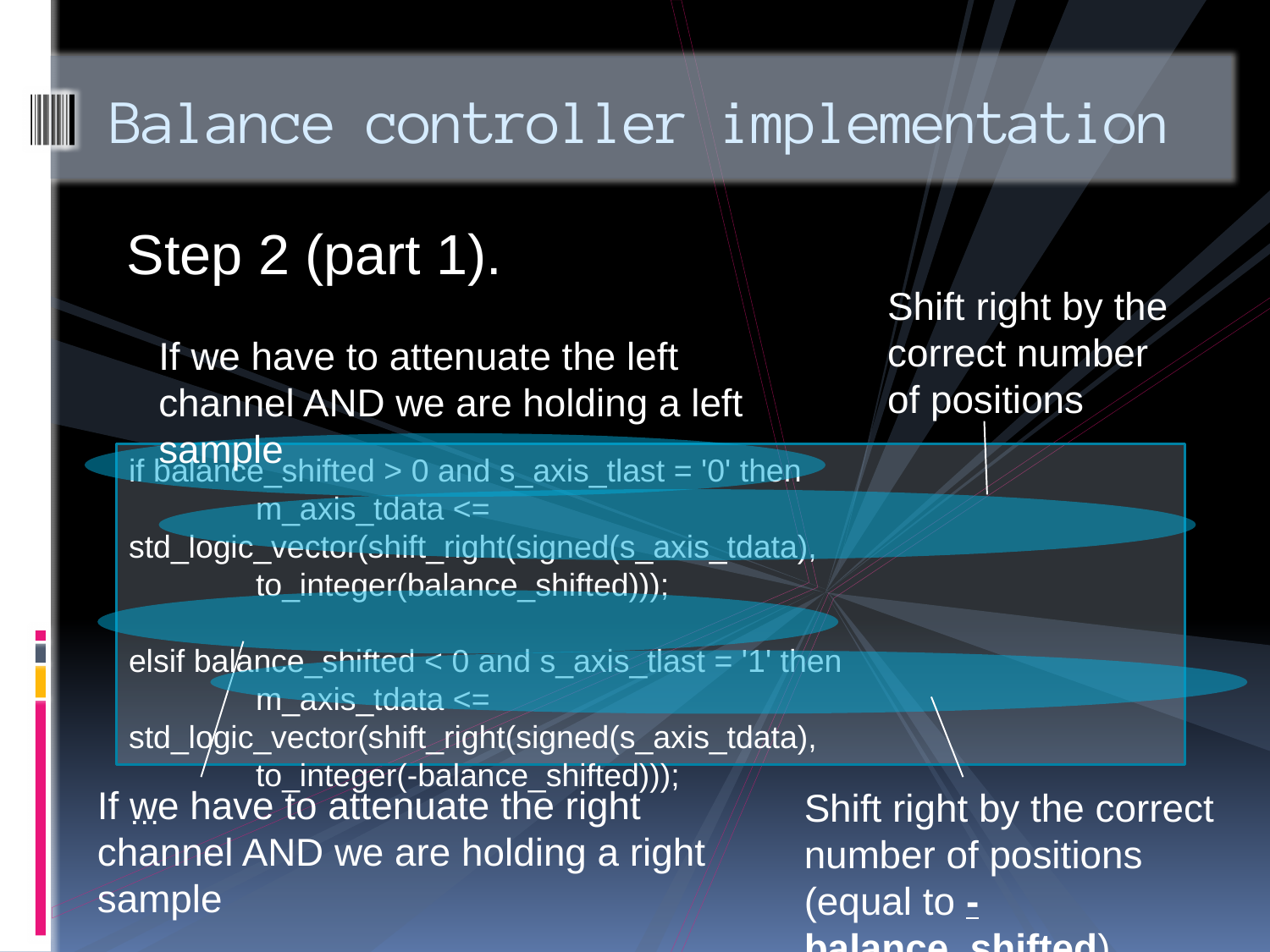

# Balance controller implementation
Step 2 (part 1).
Shift right by the correct number of positions
If we have to attenuate the left channel AND we are holding a left sample

if balance_shifted > 0 and s_axis_tlast = '0' then
	m_axis_tdata <= std_logic_vector(shift_right(signed(s_axis_tdata), 				to_integer(balance_shifted)));

elsif balance_shifted < 0 and s_axis_tlast = '1' then
	m_axis_tdata <= std_logic_vector(shift_right(signed(s_axis_tdata), 				to_integer(-balance_shifted)));
…

If we have to attenuate the right channel AND we are holding a right sample
Shift right by the correct number of positions (equal to -balance_shifted)